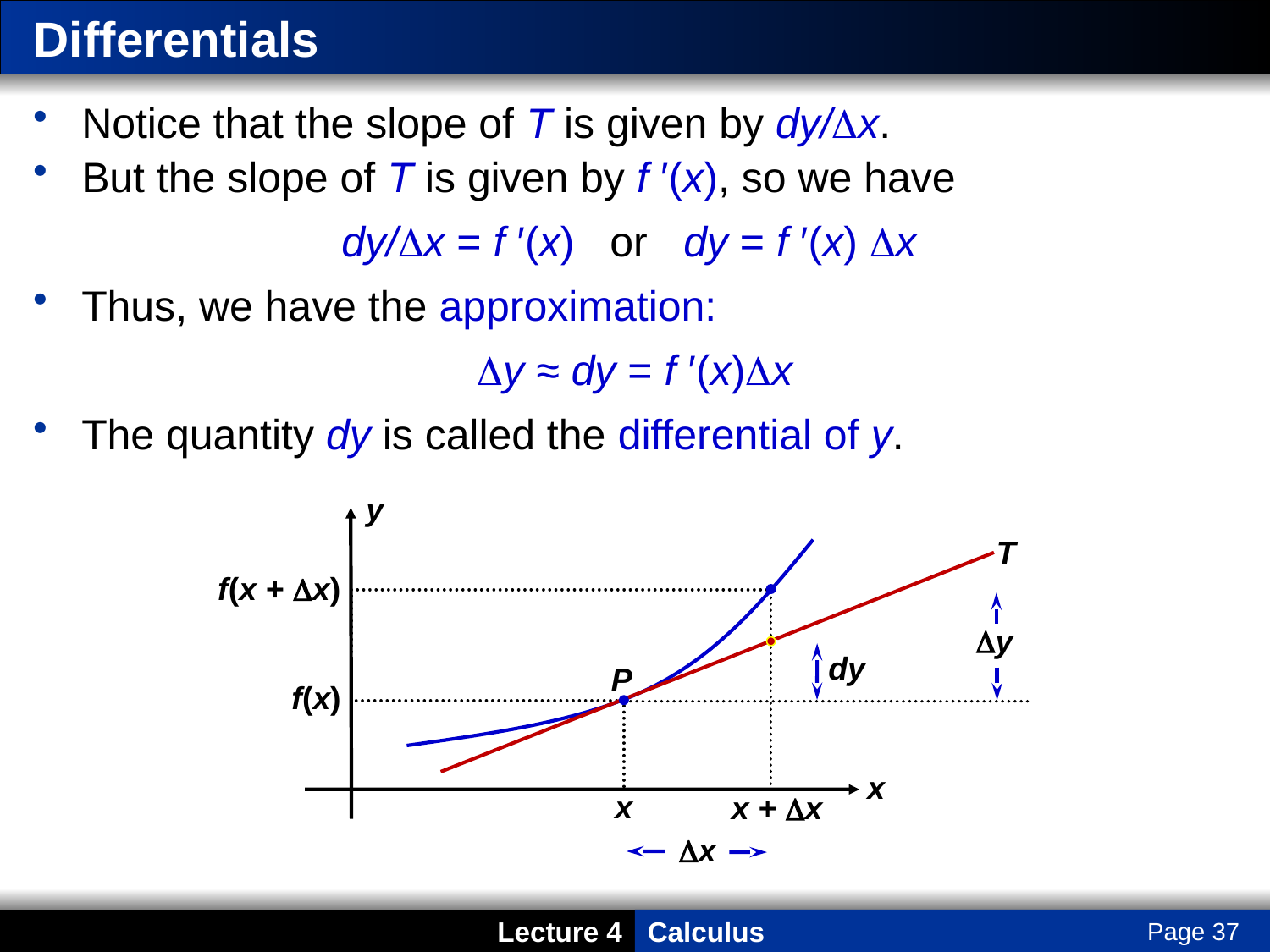

# Differentials
Notice that the slope of T is given by dy/Δx.
But the slope of T is given by f ′(x), so we have
dy/Δx = f ′(x)   or   dy = f ′(x) Δx
Thus, we have the approximation:
Δy ≈ dy = f ′(x)Δx
The quantity dy is called the differential of y.
y

T

f(x + Δx)

Δy

dy

P

f(x)

x
x
x + Δx

Δx

Page 37